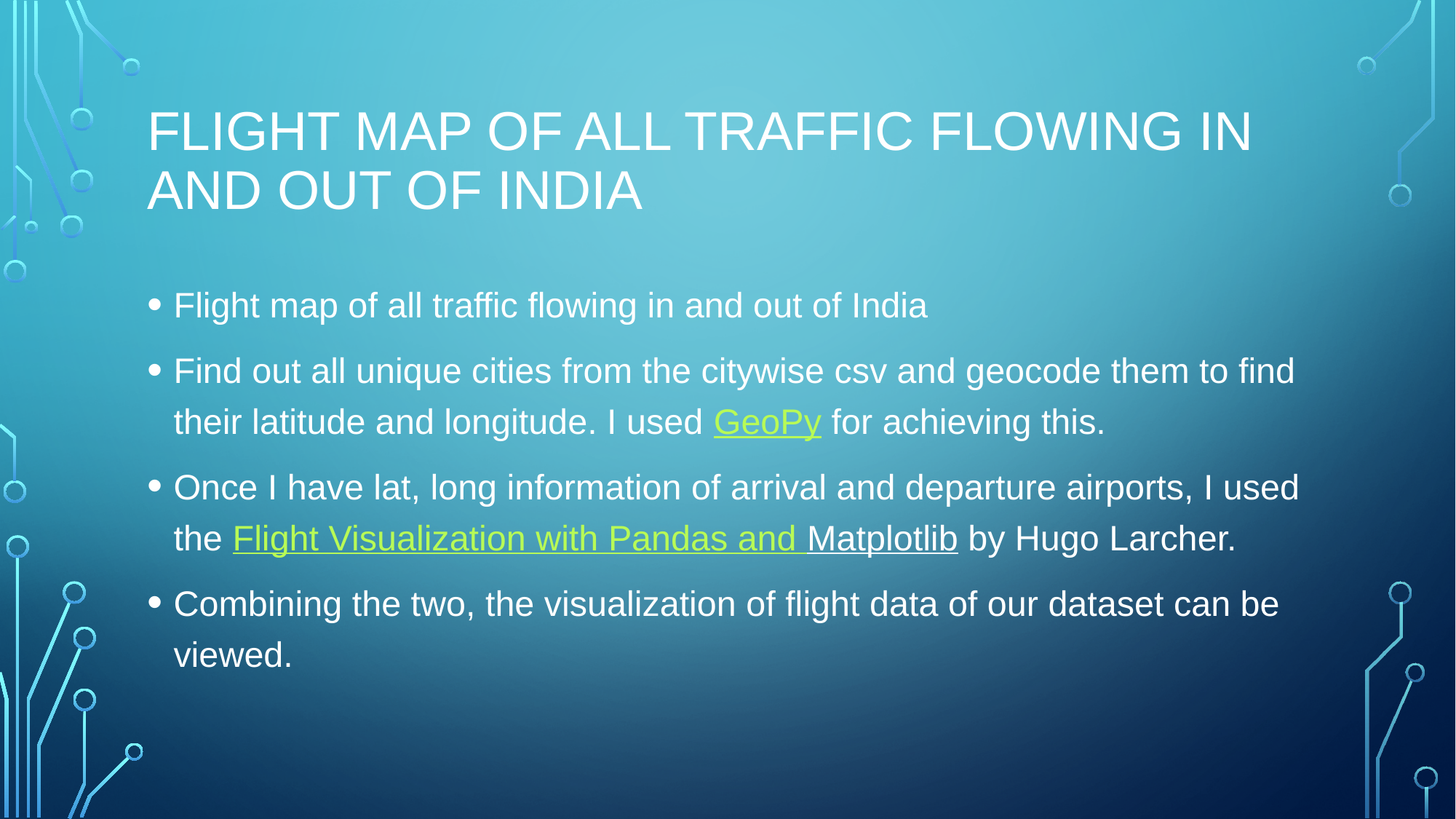

# Flight map of all traffic flowing in and out of India
Flight map of all traffic flowing in and out of India
Find out all unique cities from the citywise csv and geocode them to find their latitude and longitude. I used GeoPy for achieving this.
Once I have lat, long information of arrival and departure airports, I used the Flight Visualization with Pandas and Matplotlib by Hugo Larcher.
Combining the two, the visualization of flight data of our dataset can be viewed.